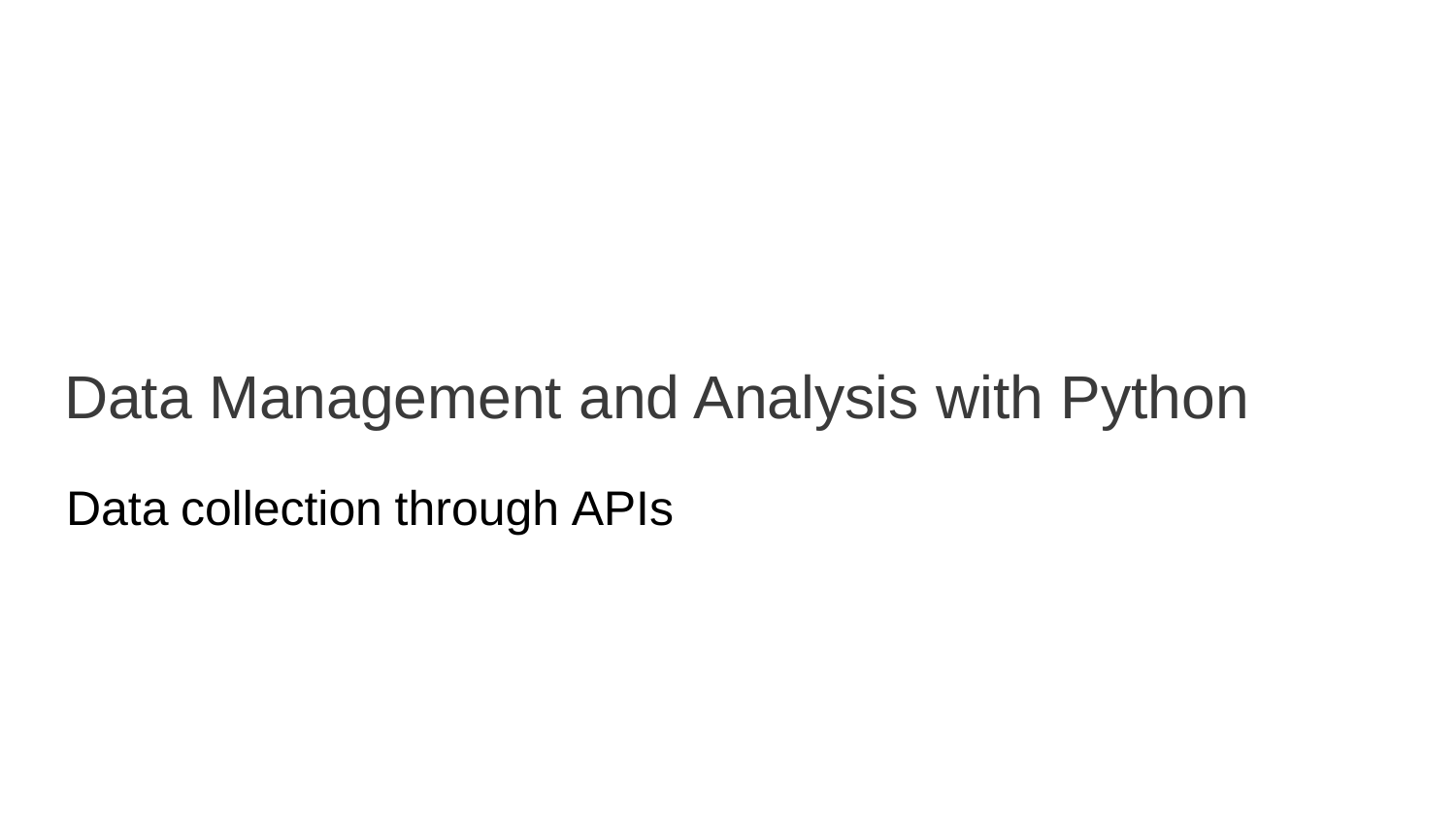

# Data Management and Analysis with Python
Data collection through APIs